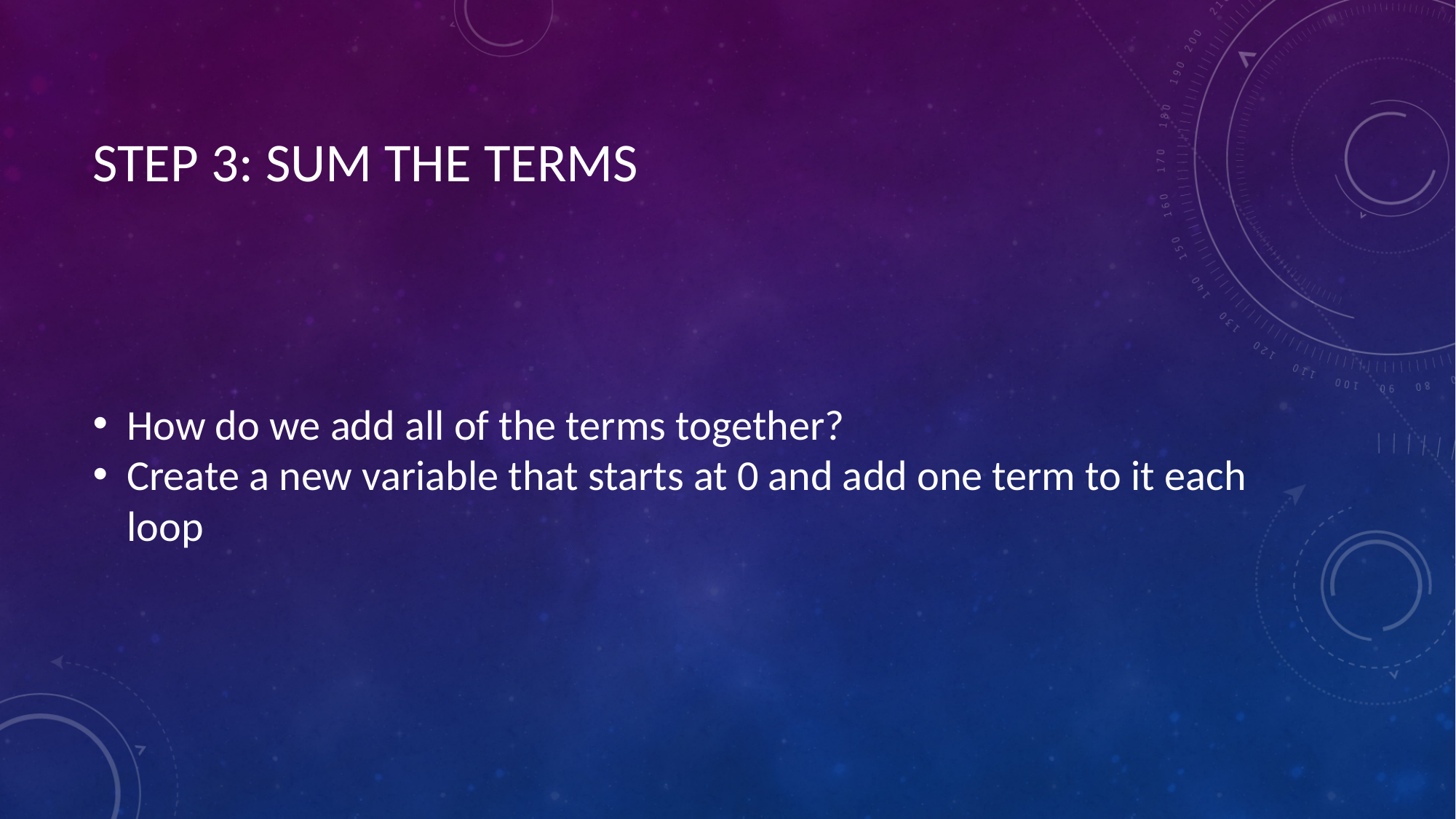

# Step 3: Sum the terms
How do we add all of the terms together?
Create a new variable that starts at 0 and add one term to it each loop